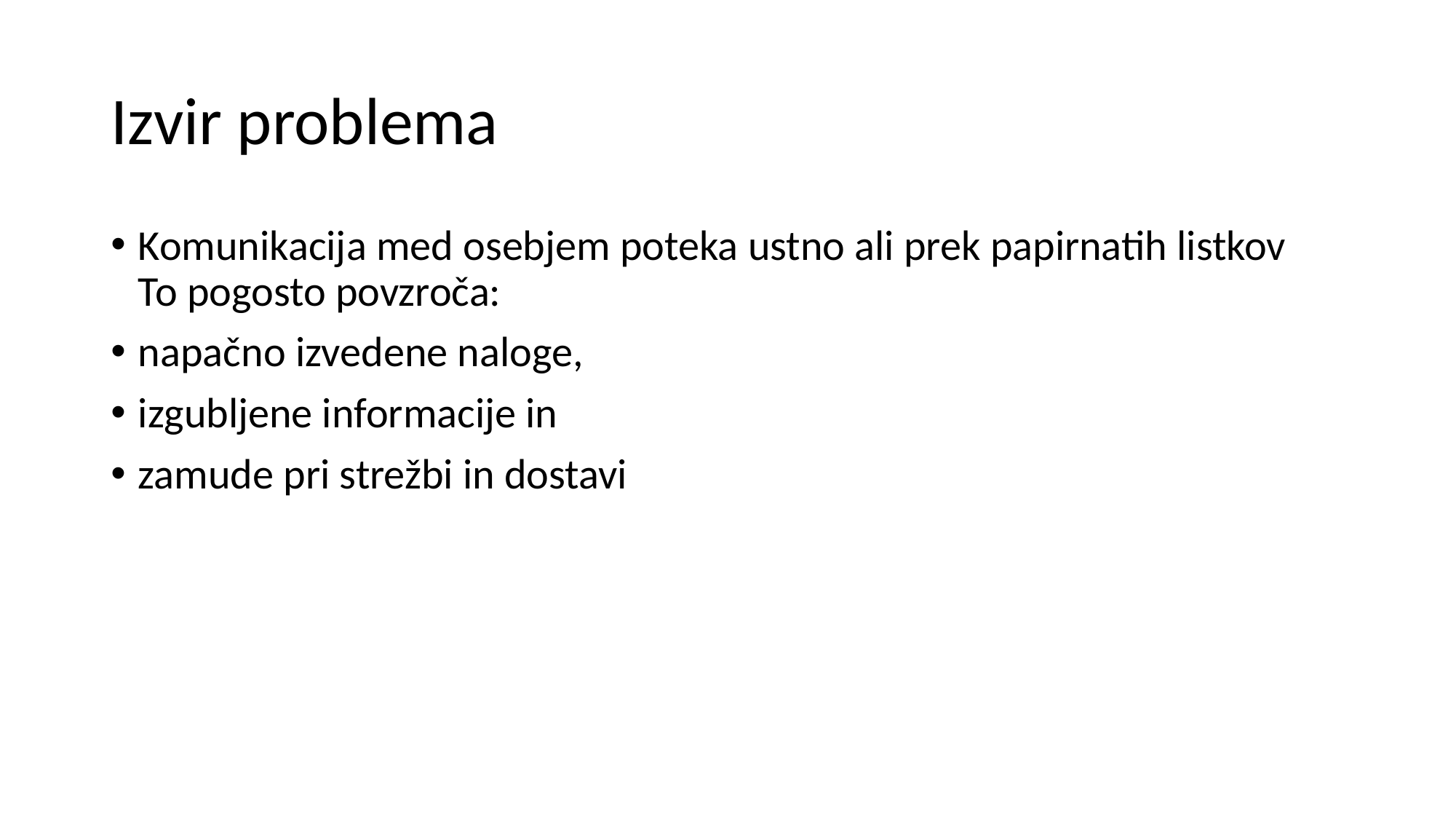

# Izvir problema
Komunikacija med osebjem poteka ustno ali prek papirnatih listkov
To pogosto povzroča:
napačno izvedene naloge,
izgubljene informacije in
zamude pri strežbi in dostavi